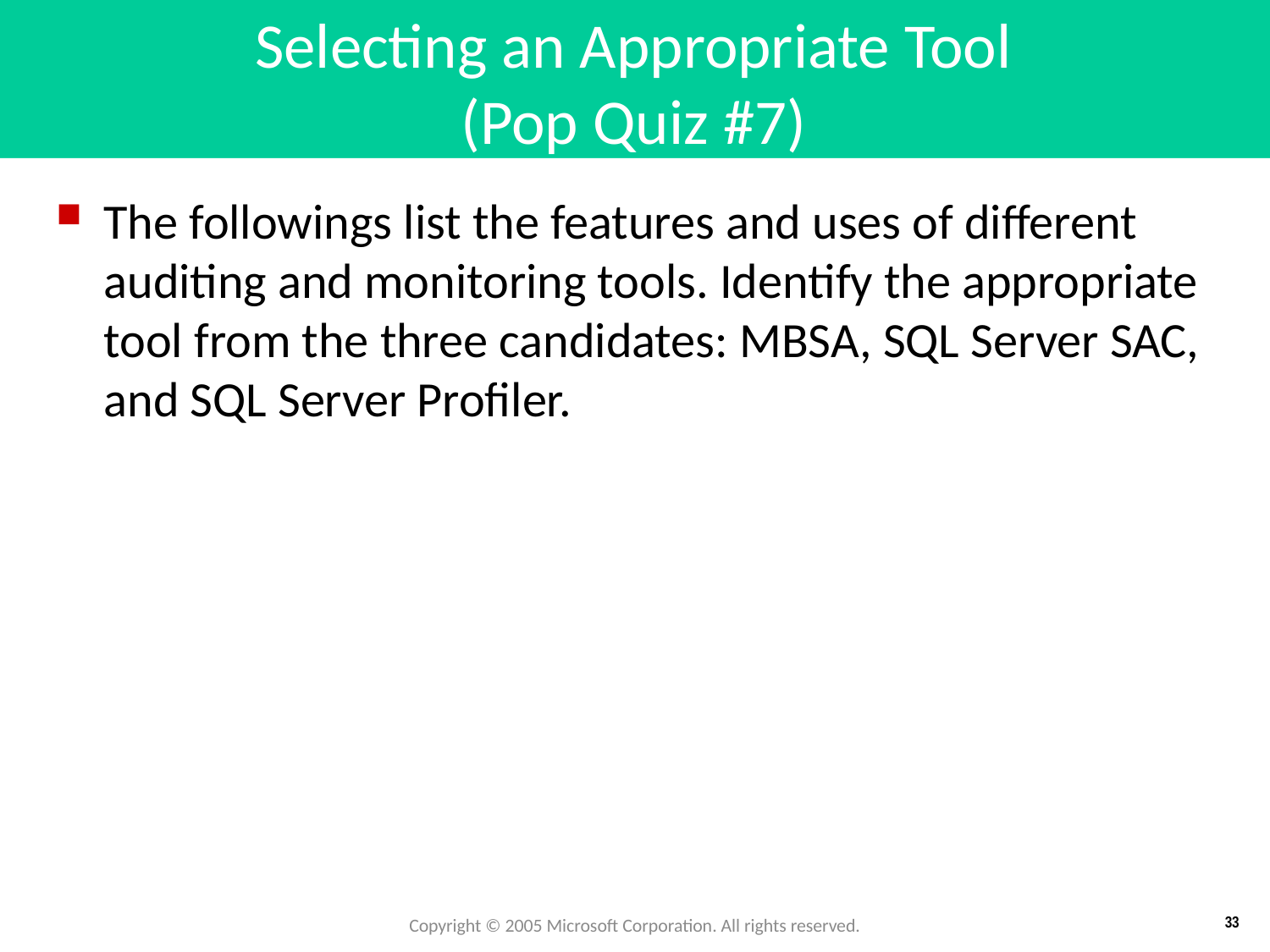

# Selecting an Appropriate Tool (Pop Quiz #7)
The followings list the features and uses of different auditing and monitoring tools. Identify the appropriate tool from the three candidates: MBSA, SQL Server SAC, and SQL Server Profiler.
Copyright © 2005 Microsoft Corporation. All rights reserved.